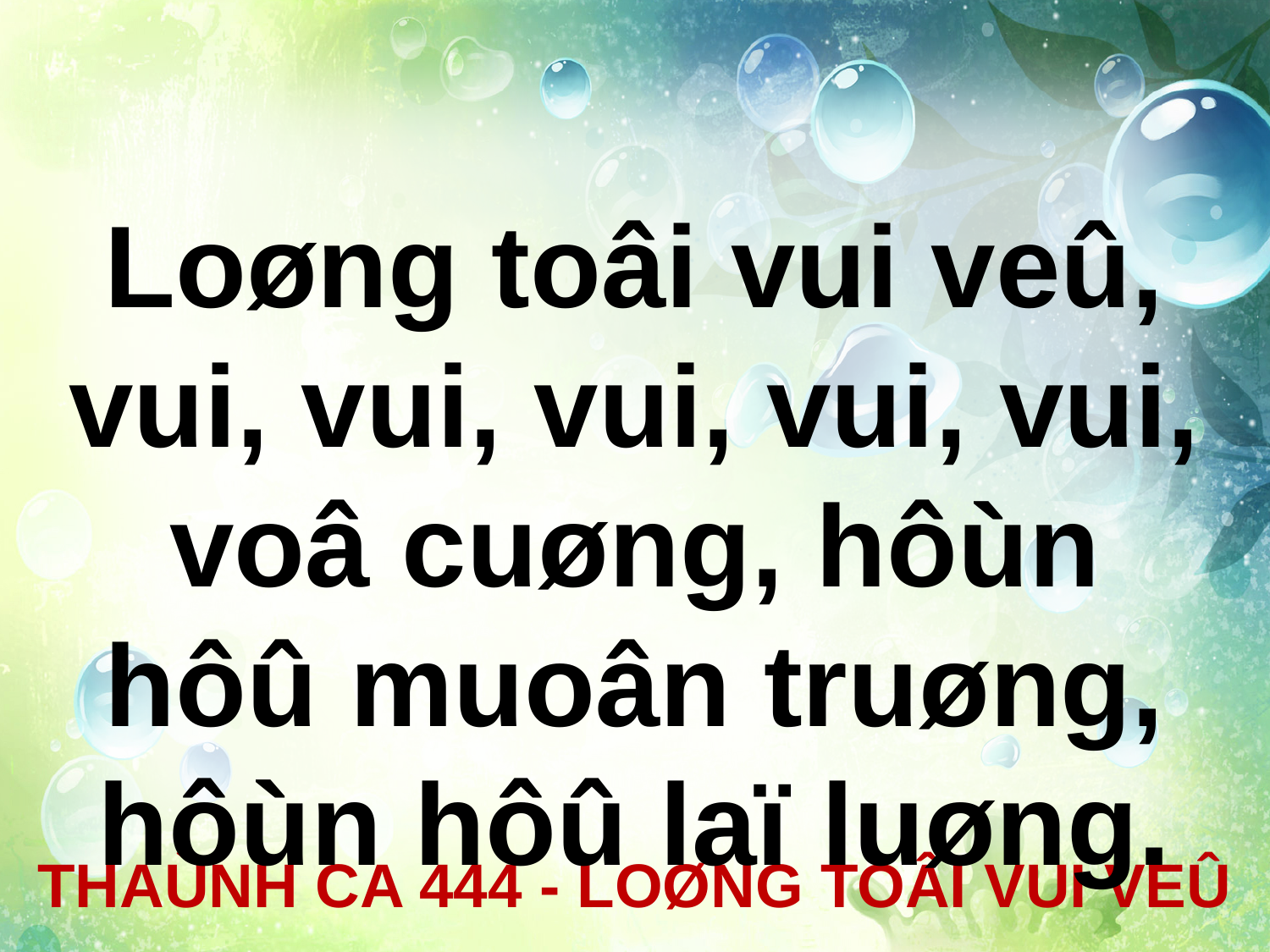

Loøng toâi vui veû, vui, vui, vui, vui, vui, voâ cuøng, hôùn hôû muoân truøng, hôùn hôû laï luøng.
THAÙNH CA 444 - LOØNG TOÂI VUI VEÛ